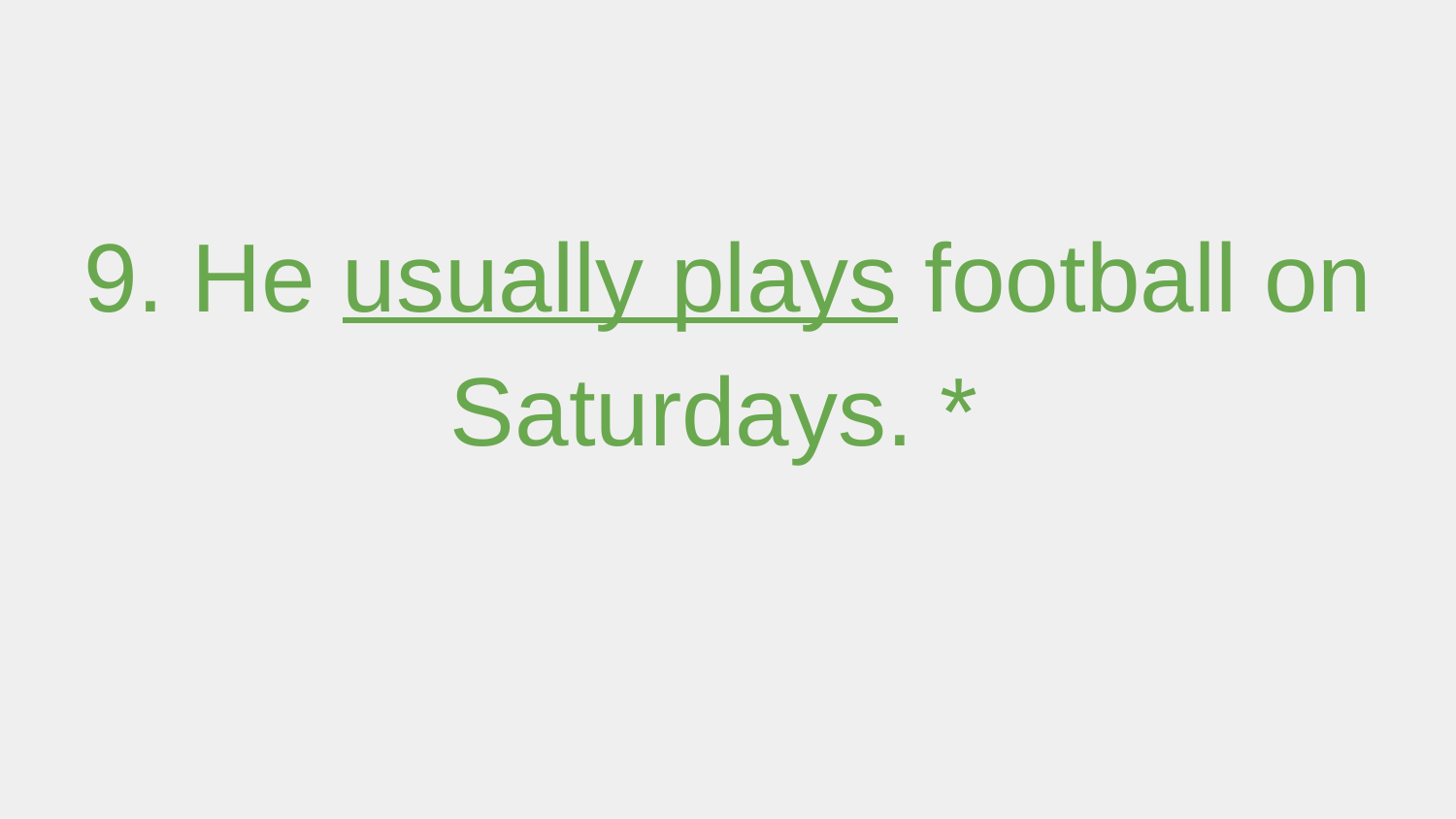

#
9. He usually plays football on Saturdays. *